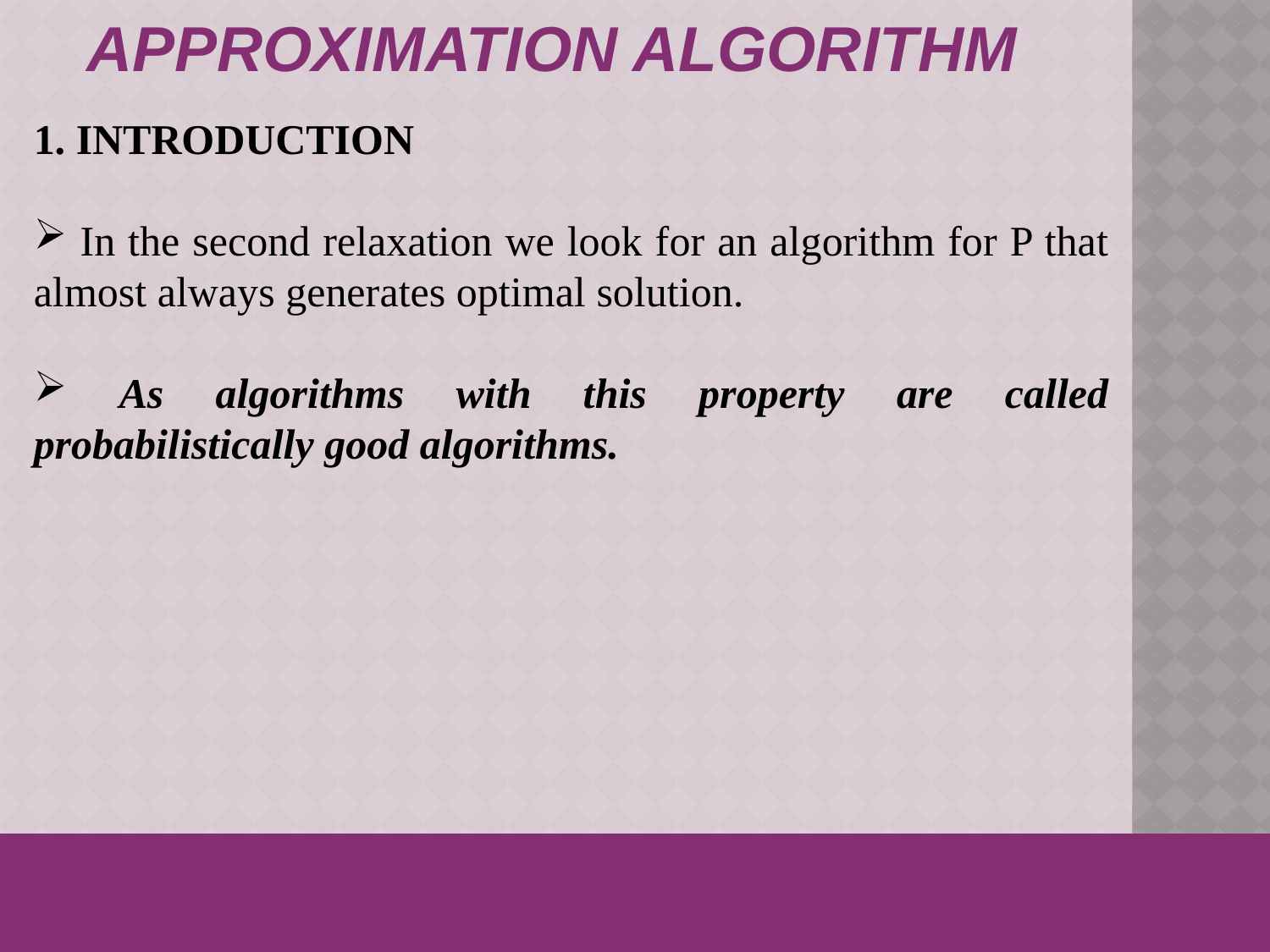

APPROXIMATION ALGORITHM
1. INTRODUCTION

 In the second relaxation we look for an algorithm for P that almost always generates optimal solution.

 As algorithms with this property are called probabilistically good algorithms.